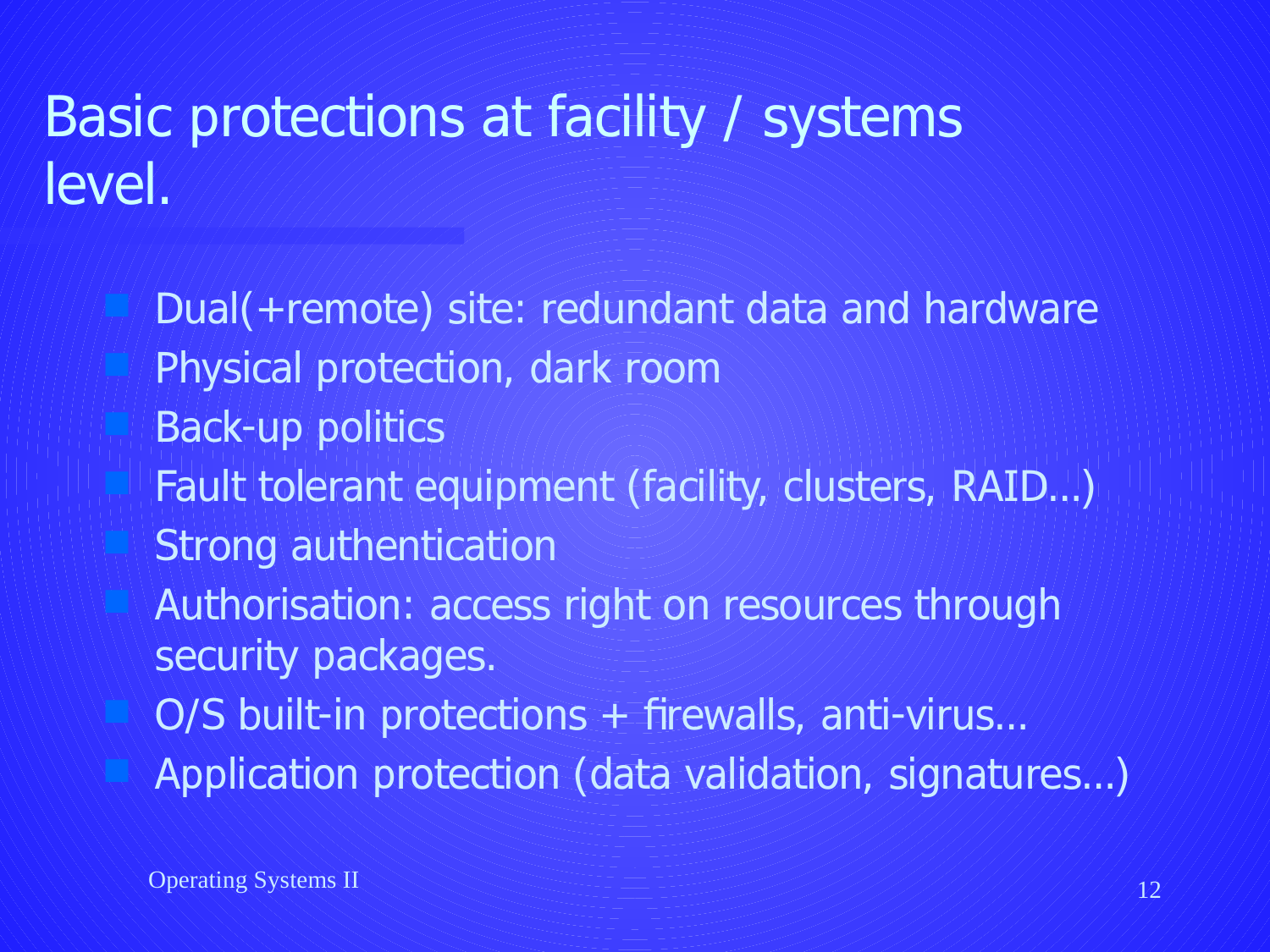

# Basic protections at facility / systems level.
Dual(+remote) site: redundant data and hardware
Physical protection, dark room
Back-up politics
Fault tolerant equipment (facility, clusters, RAID…)
Strong authentication
Authorisation: access right on resources through security packages.
O/S built-in protections + firewalls, anti-virus…
Application protection (data validation, signatures…)
Operating Systems II
12